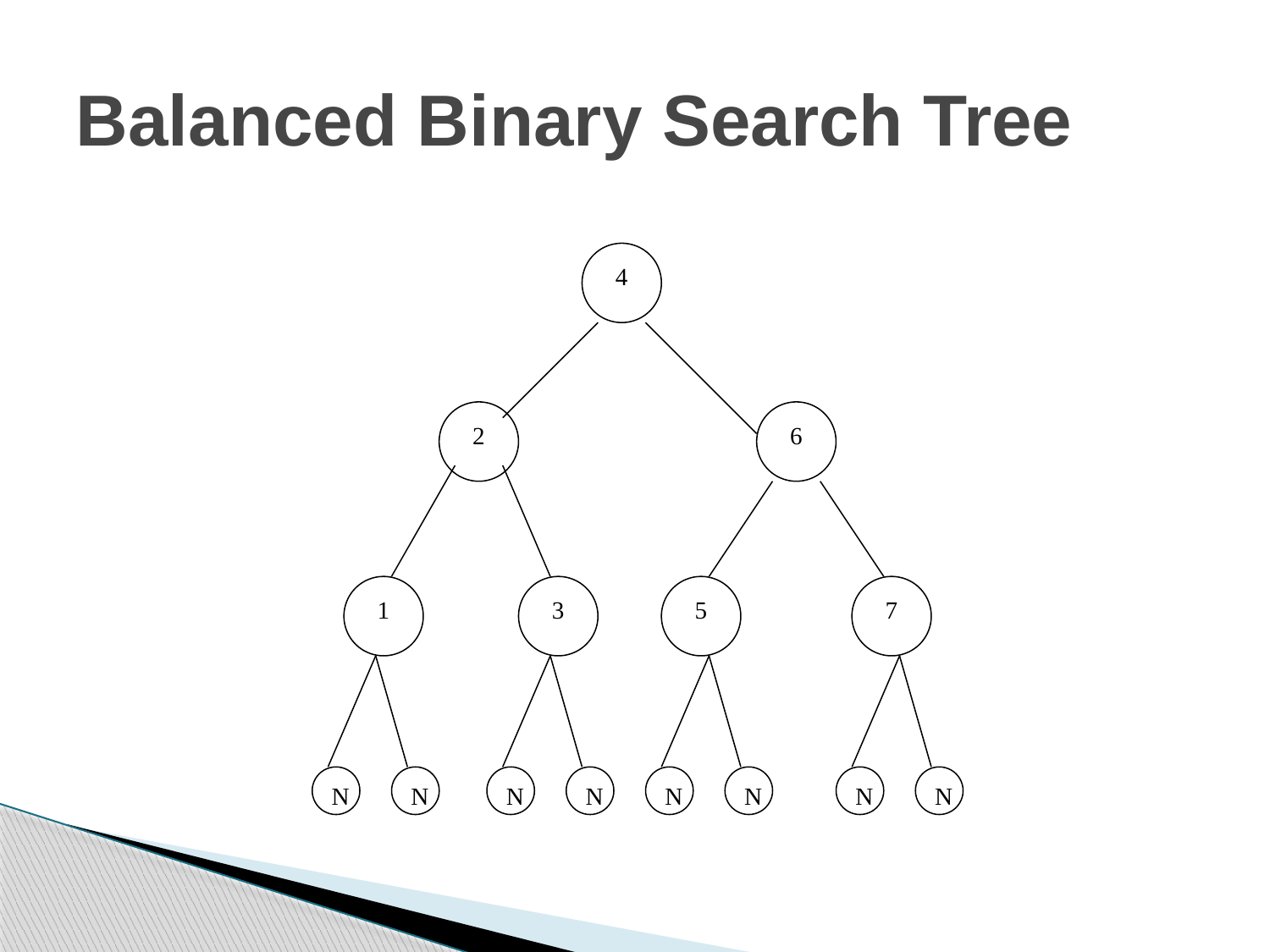

# Balanced Binary Search Tree

4

2
6

1
3
5
7

N
N
N
N
N
N
N
N